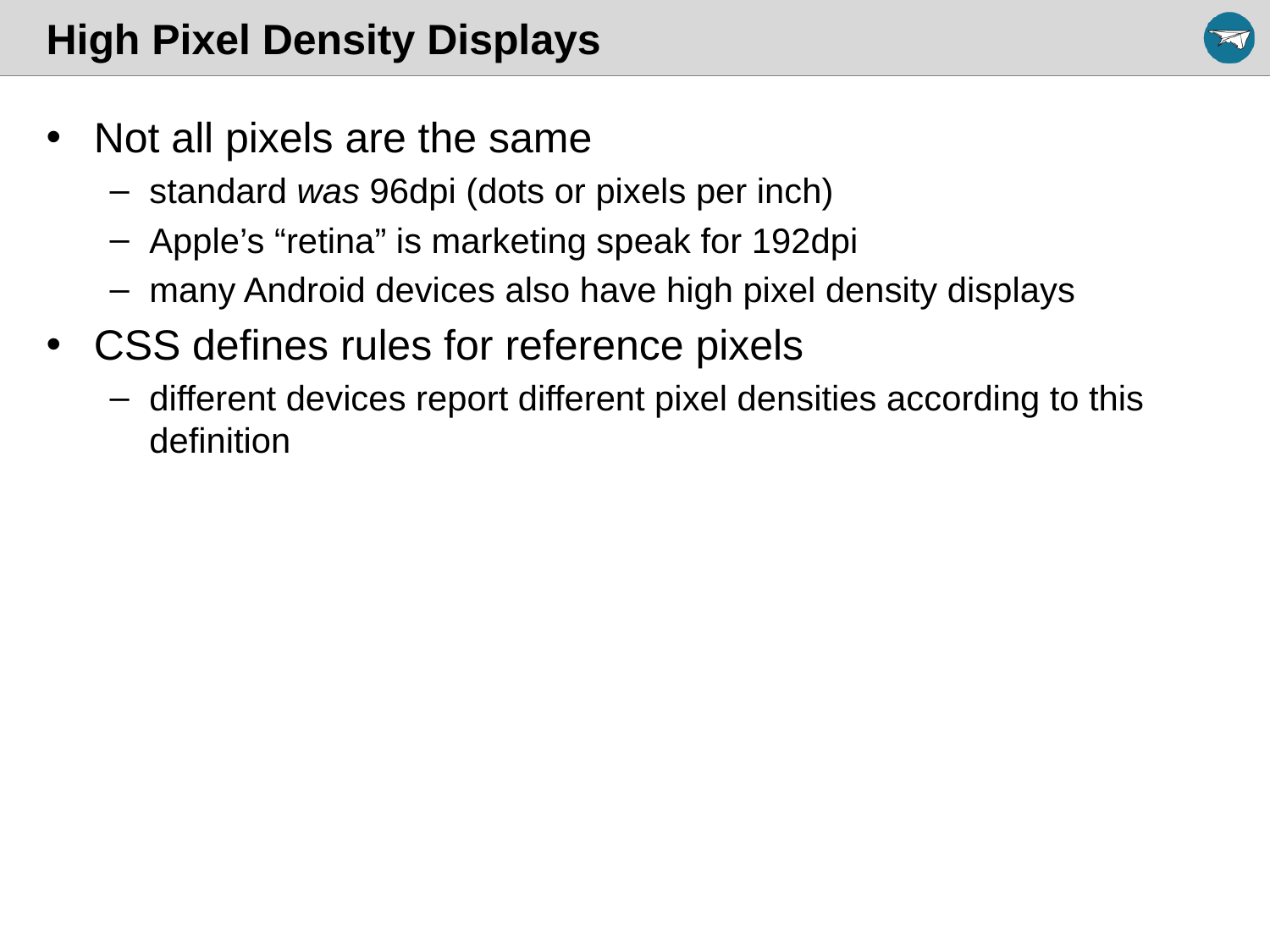

# High Pixel Density Displays
Not all pixels are the same
standard was 96dpi (dots or pixels per inch)
Apple’s “retina” is marketing speak for 192dpi
many Android devices also have high pixel density displays
CSS defines rules for reference pixels
different devices report different pixel densities according to this definition